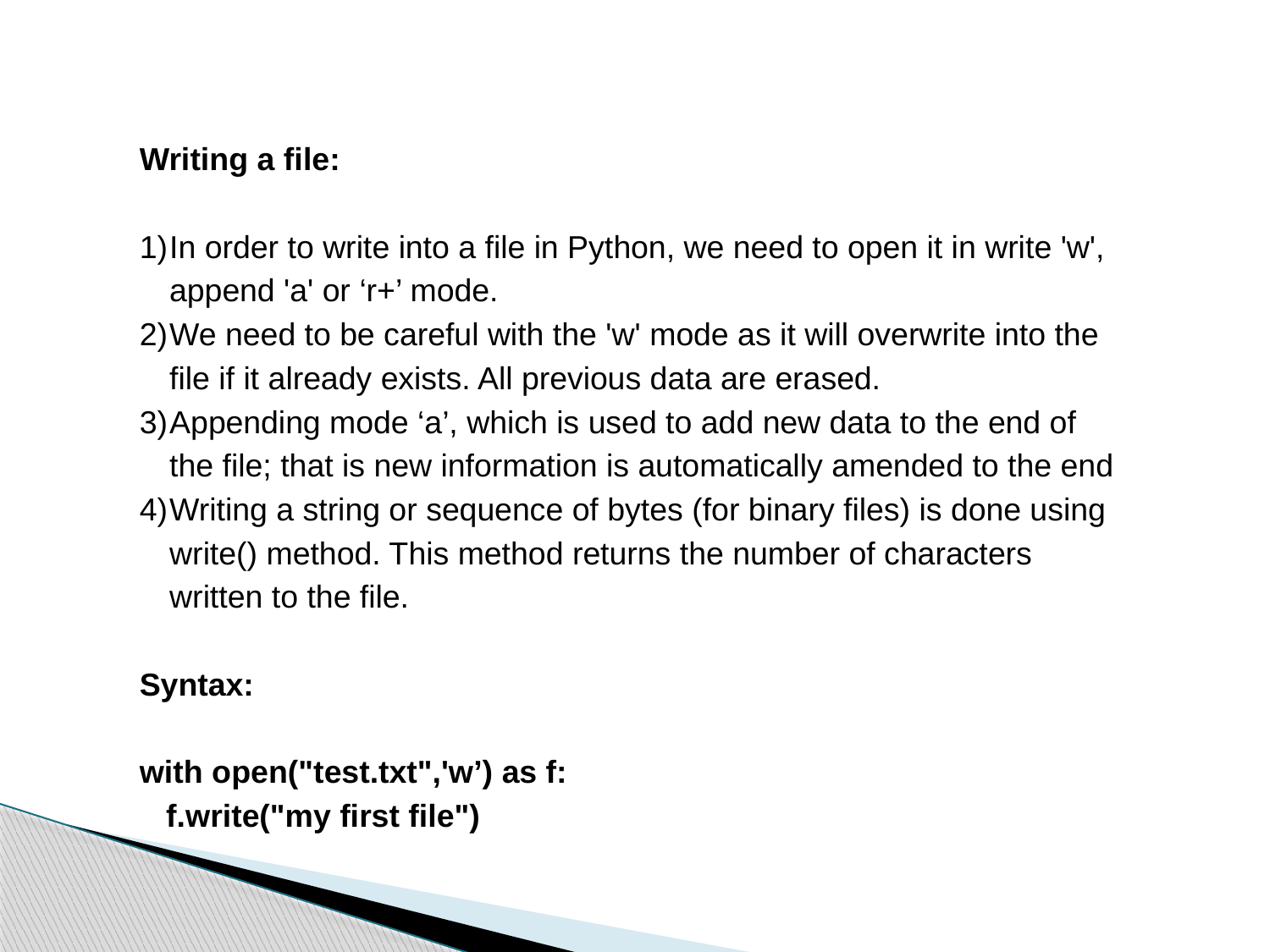

Writing a file:

In order to write into a file in Python, we need to open it in write 'w', append 'a' or ‘r+’ mode.
We need to be careful with the 'w' mode as it will overwrite into the file if it already exists. All previous data are erased.
Appending mode ‘a’, which is used to add new data to the end of the file; that is new information is automatically amended to the end
Writing a string or sequence of bytes (for binary files) is done using write() method. This method returns the number of characters written to the file.

Syntax:

with open("test.txt",'w’) as f:
   f.write("my first file")